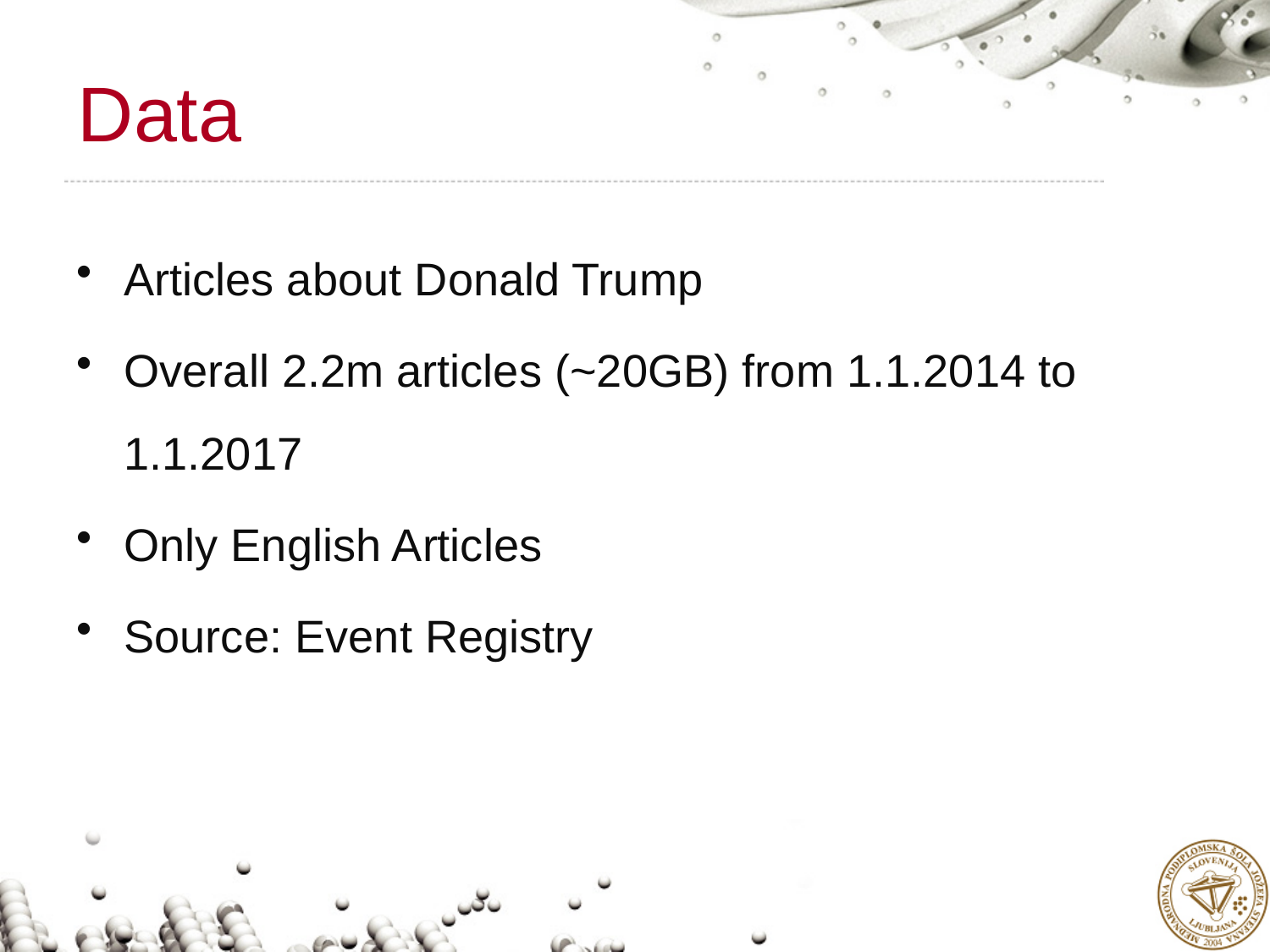

# Data
Articles about Donald Trump
Overall 2.2m articles (~20GB) from 1.1.2014 to 1.1.2017
Only English Articles
Source: Event Registry